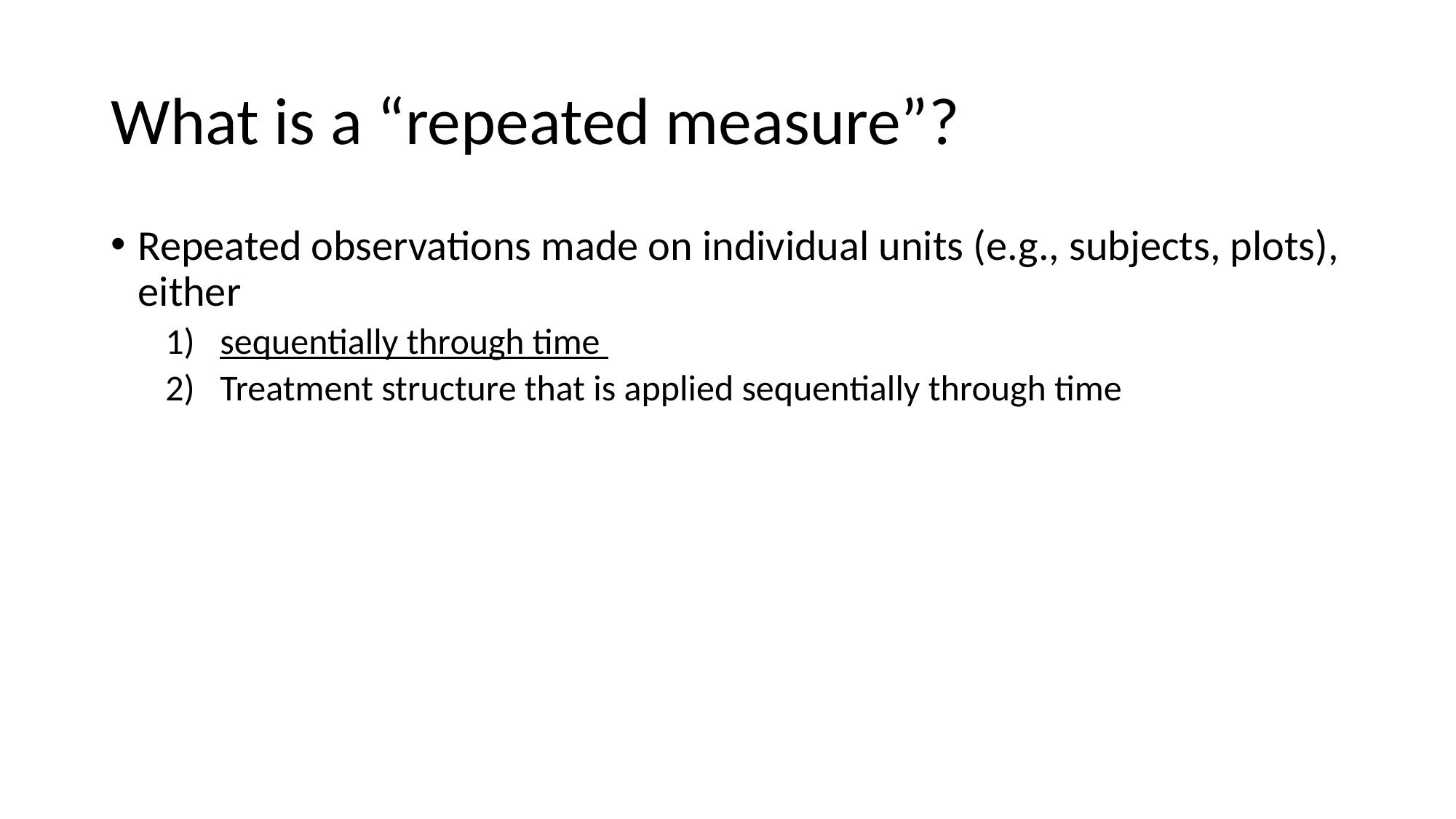

# What is a “repeated measure”?
Repeated observations made on individual units (e.g., subjects, plots), either
sequentially through time
Treatment structure that is applied sequentially through time